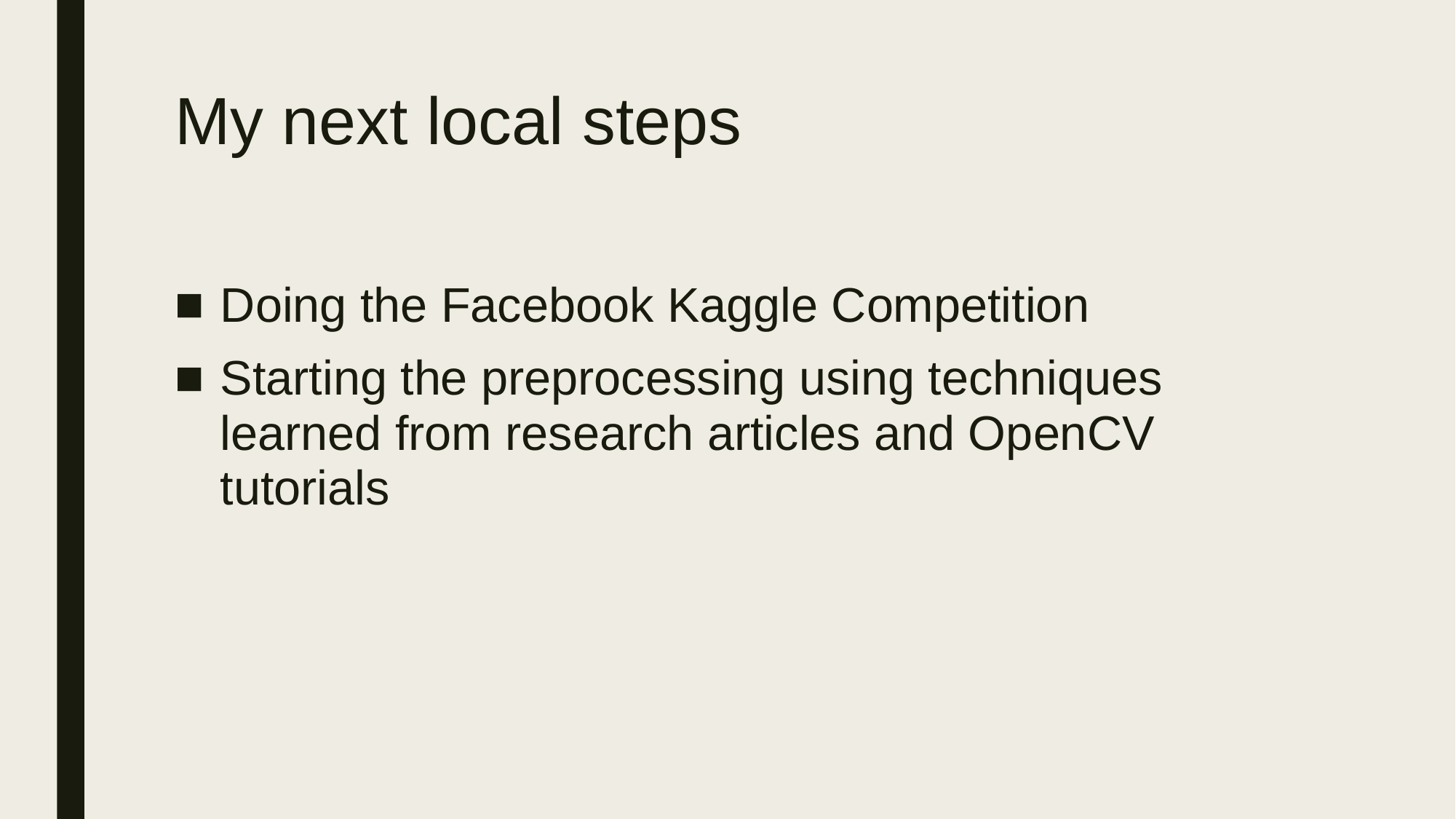

# My next local steps
Doing the Facebook Kaggle Competition
Starting the preprocessing using techniques learned from research articles and OpenCV tutorials